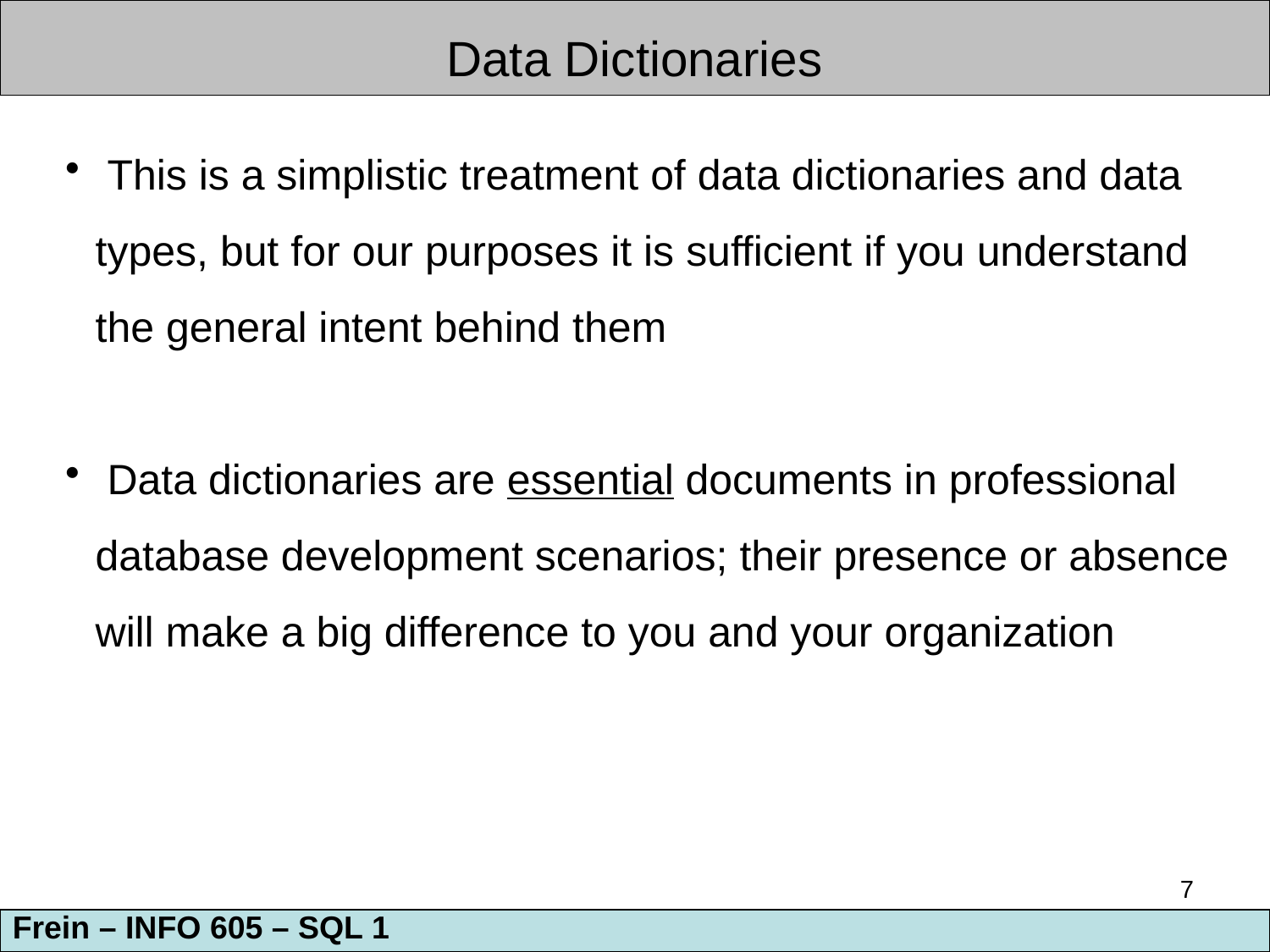

Data Dictionaries

 This is a simplistic treatment of data dictionaries and data types, but for our purposes it is sufficient if you understand the general intent behind them

 Data dictionaries are essential documents in professional database development scenarios; their presence or absence will make a big difference to you and your organization
7
Frein – INFO 605 – SQL 1